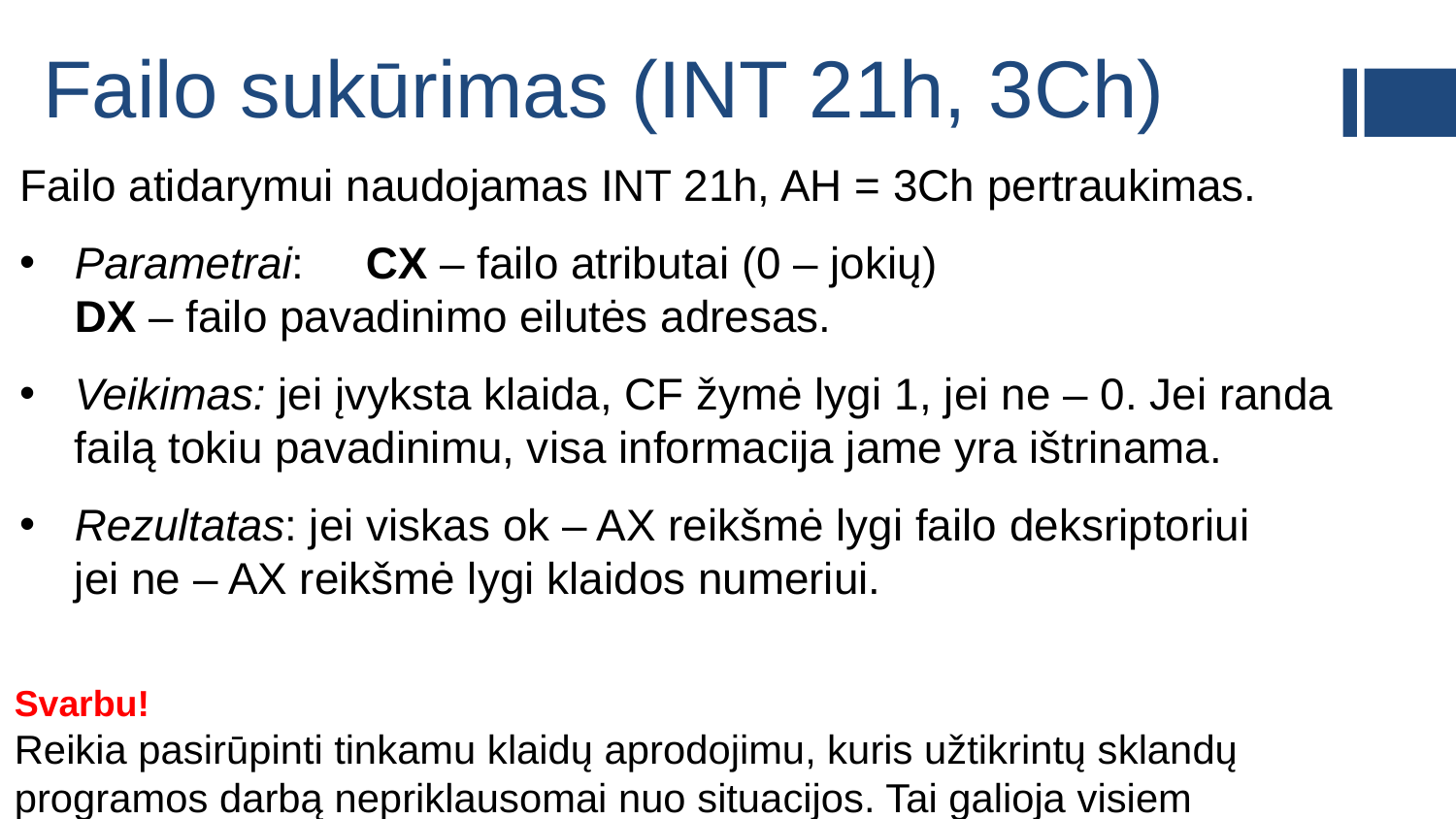

# Failo sukūrimas (INT 21h, 3Ch)
Failo atidarymui naudojamas INT 21h, AH = 3Ch pertraukimas.
Parametrai:	CX – failo atributai (0 – jokių)
DX – failo pavadinimo eilutės adresas.
Veikimas: jei įvyksta klaida, CF žymė lygi 1, jei ne – 0. Jei randa failą tokiu pavadinimu, visa informacija jame yra ištrinama.
Rezultatas: jei viskas ok – AX reikšmė lygi failo deksriptoriui
jei ne – AX reikšmė lygi klaidos numeriui.
Svarbu!
Reikia pasirūpinti tinkamu klaidų aprodojimu, kuris užtikrintų sklandų programos darbą nepriklausomai nuo situacijos. Tai galioja visiem pertraukimam!